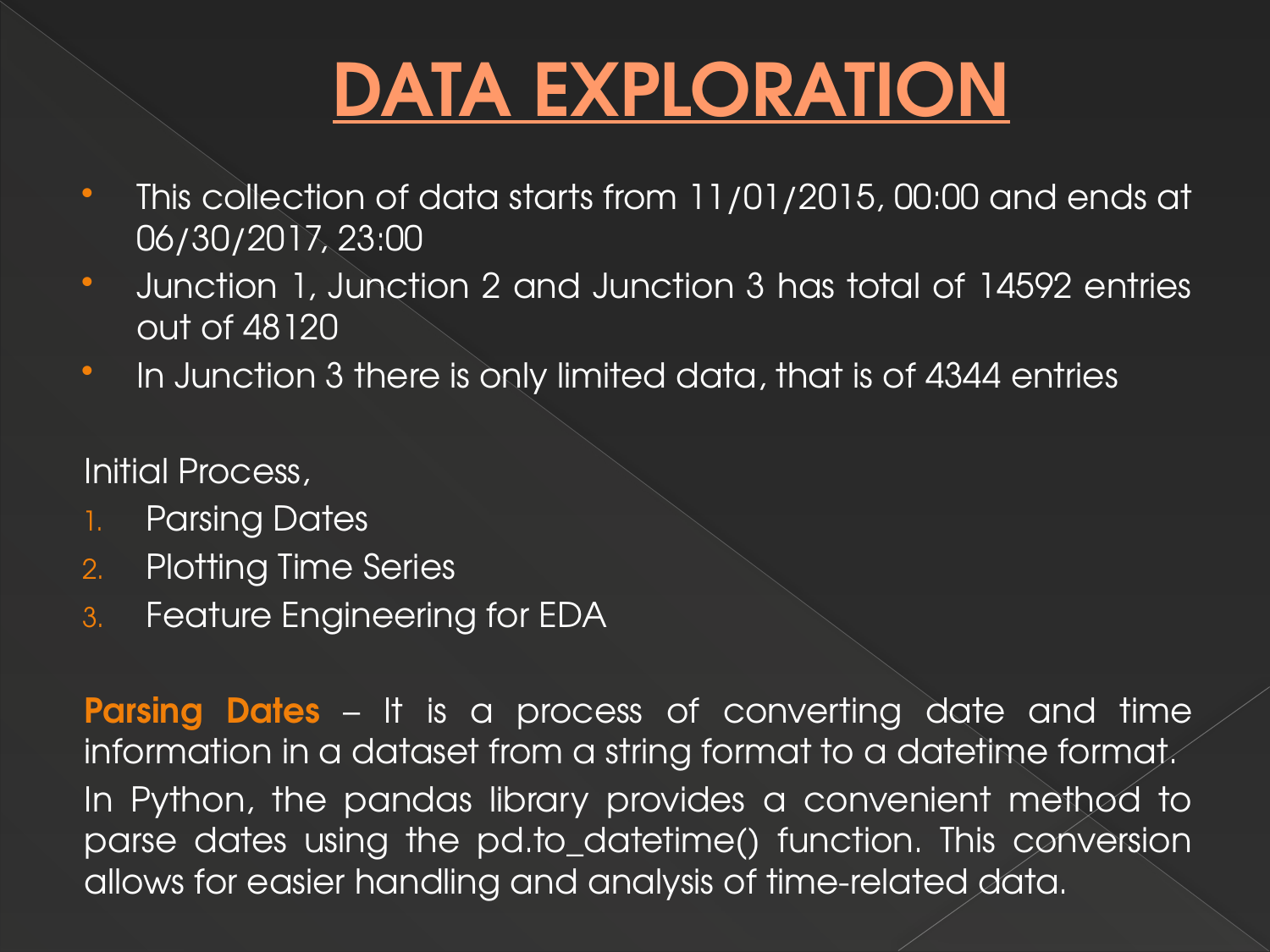

# DATA EXPLORATION
This collection of data starts from 11/01/2015, 00:00 and ends at 06/30/2017, 23:00
Junction 1, Junction 2 and Junction 3 has total of 14592 entries out of 48120
In Junction 3 there is only limited data, that is of 4344 entries

Initial Process,
Parsing Dates
Plotting Time Series
Feature Engineering for EDA

Parsing Dates – It is a process of converting date and time information in a dataset from a string format to a datetime format.
In Python, the pandas library provides a convenient method to parse dates using the pd.to_datetime() function. This conversion allows for easier handling and analysis of time-related data.